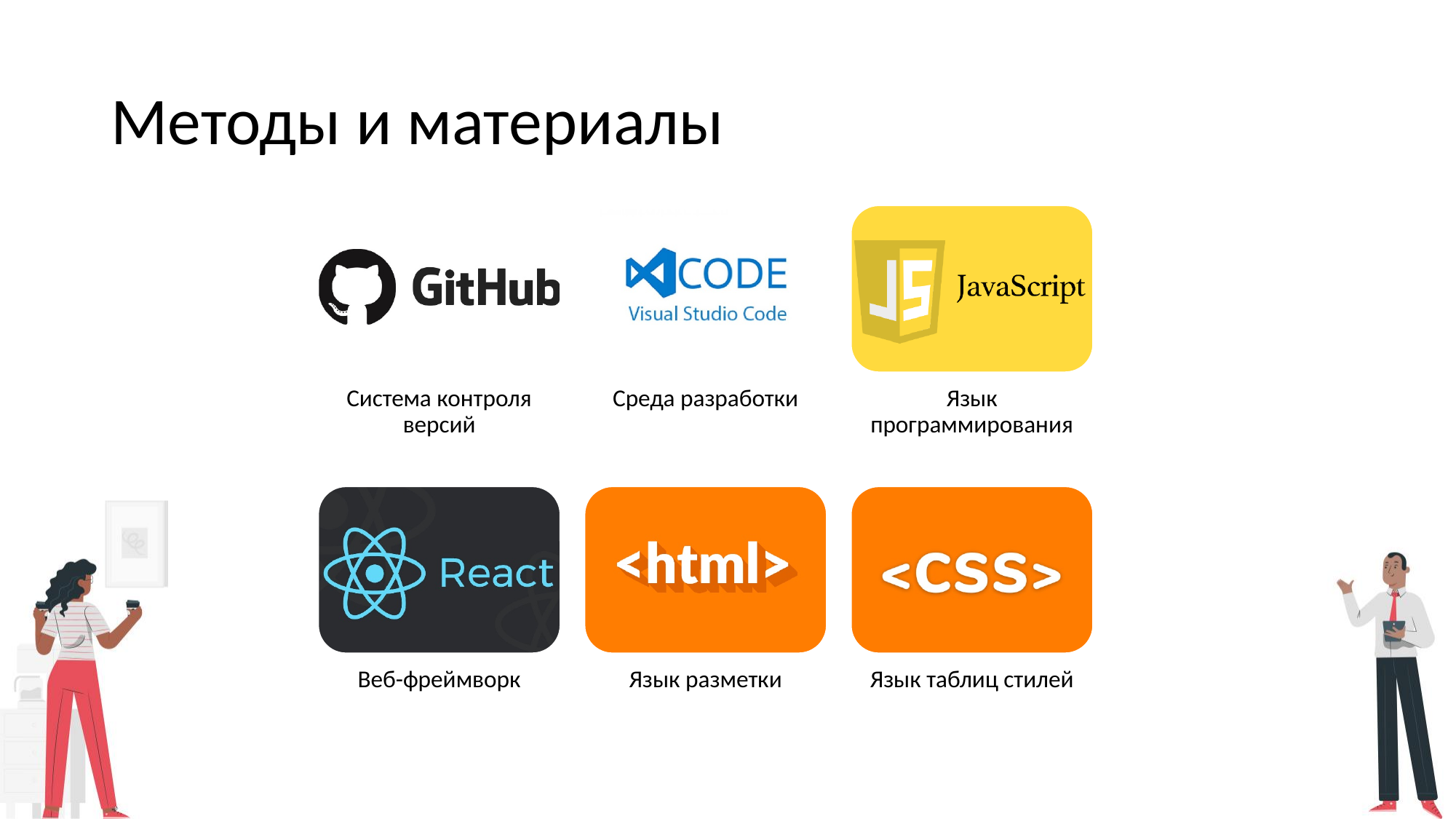

# Методы и материалы

Система контроля версий

Среда разработки

Язык программирования

Веб-фреймворк

Язык разметки

Язык таблиц стилей